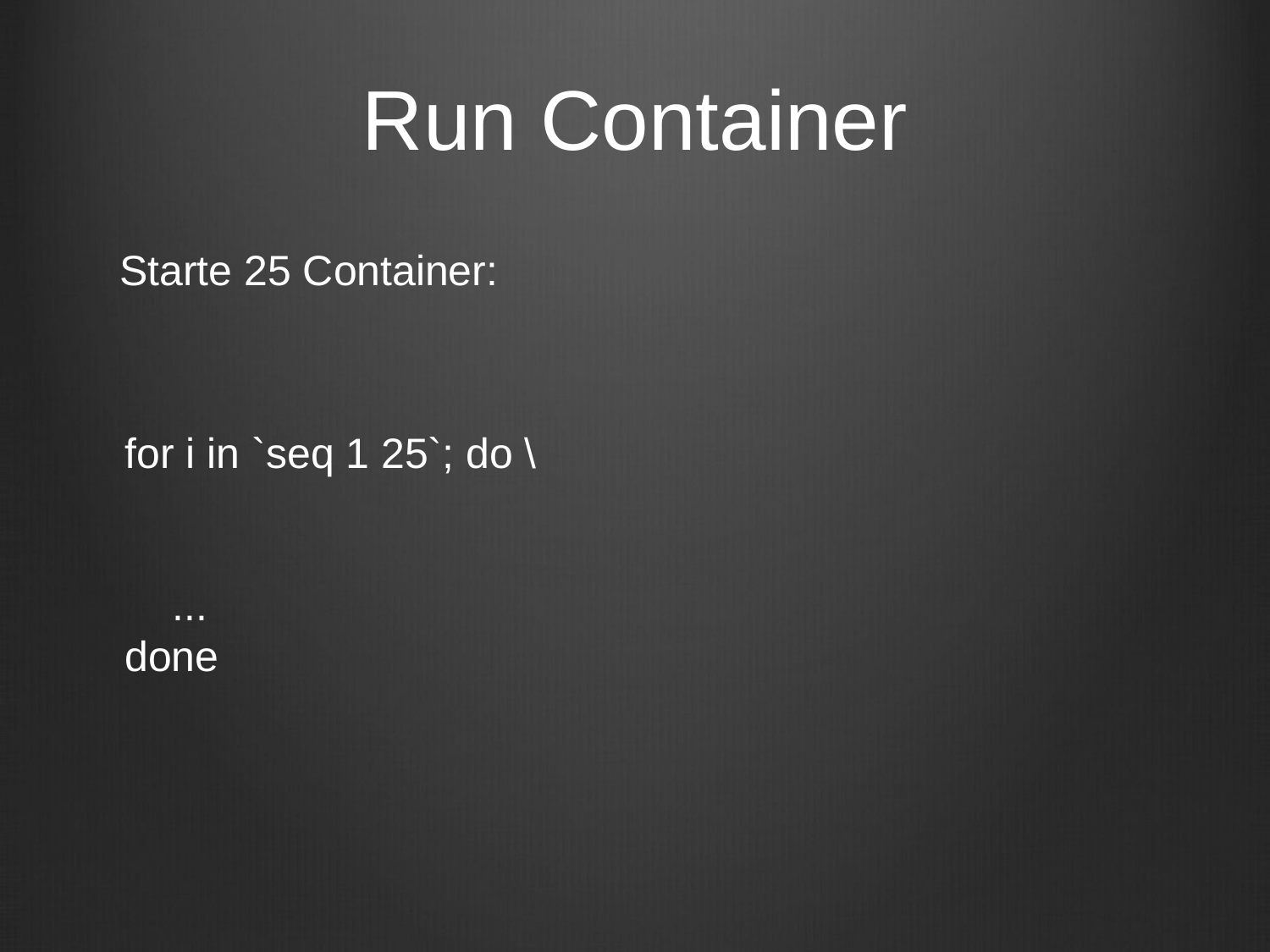

# Run Container
Starte 25 Container:
for i in `seq 1 25`; do \

    ...
done